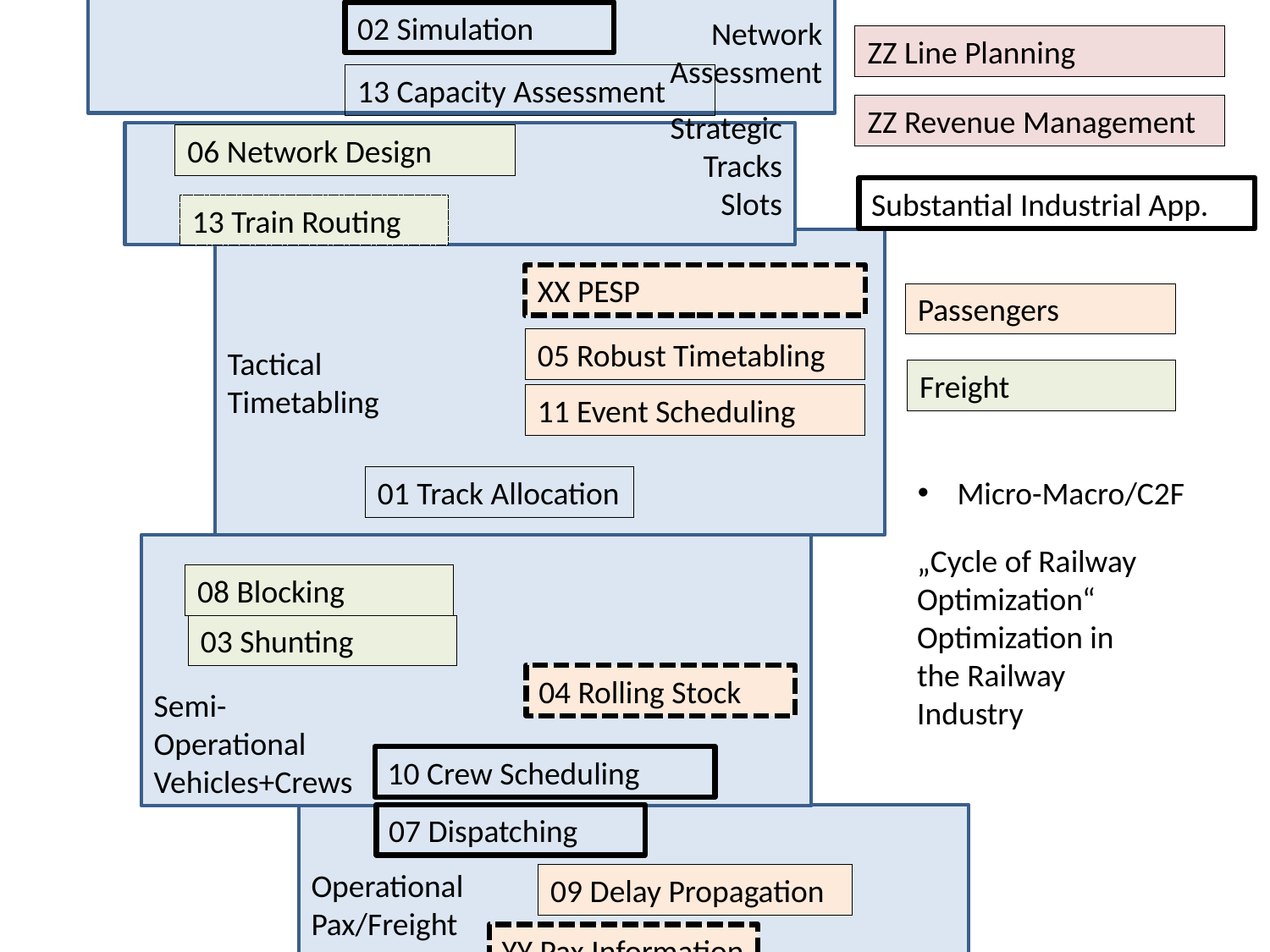

Network
Assessment
02 Simulation
ZZ Line Planning
13 Capacity Assessment
ZZ Revenue Management
Strategic
Tracks
Slots

06 Network Design
Substantial Industrial App.
13 Train Routing
Tactical
Timetabling
XX PESP
Passengers
05 Robust Timetabling
Freight
11 Event Scheduling
01 Track Allocation
Micro-Macro/C2F
Semi-
Operational
Vehicles+Crews
„Cycle of Railway Optimization“
Optimization in the Railway Industry
08 Blocking
03 Shunting
04 Rolling Stock
10 Crew Scheduling
Operational
Pax/Freight
07 Dispatching
09 Delay Propagation
YY Pax Information